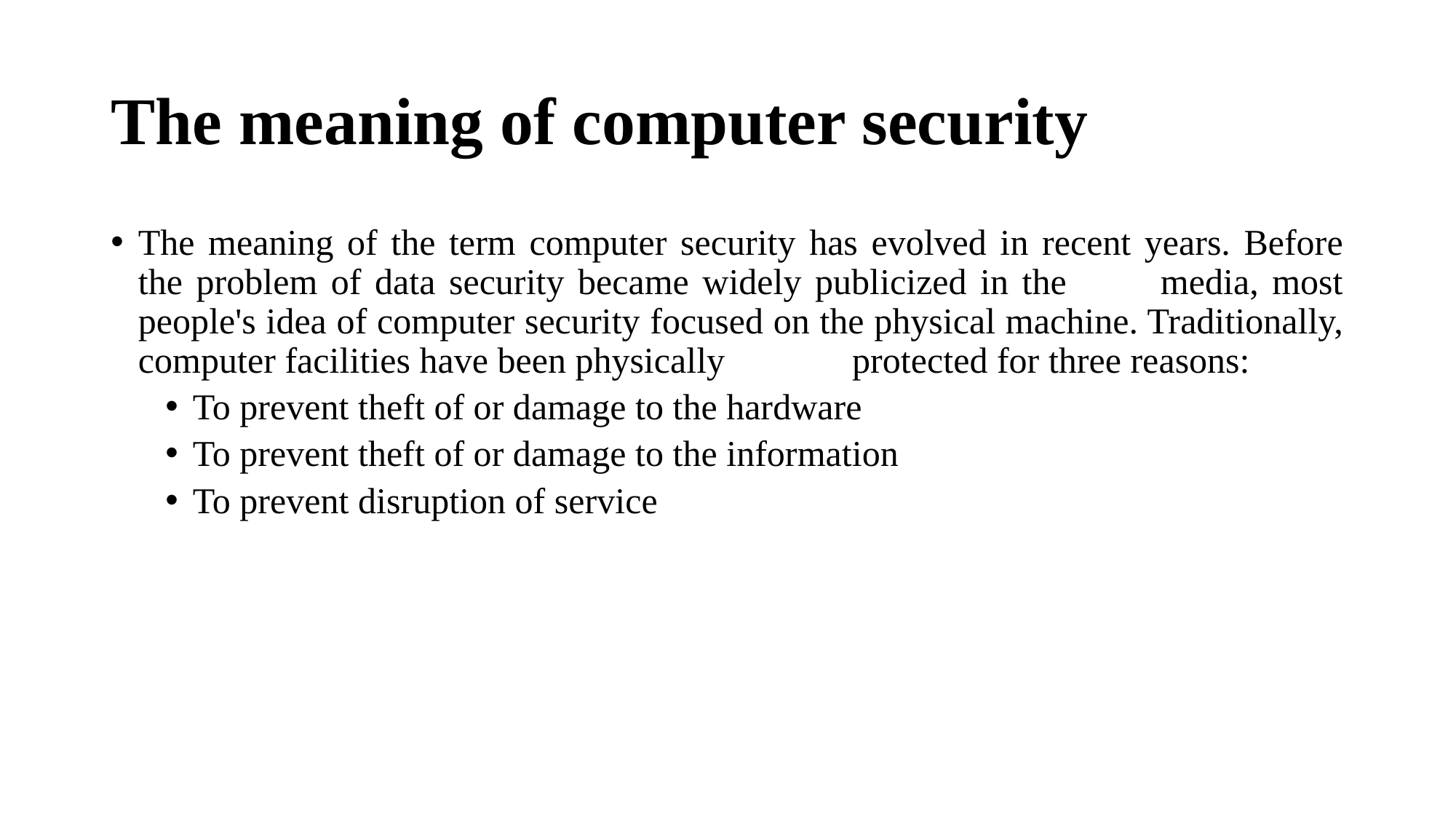

# The meaning of computer security
The meaning of the term computer security has evolved in recent years. Before the problem of data security became widely publicized in the       media, most people's idea of computer security focused on the physical machine. Traditionally, computer facilities have been physically              protected for three reasons:
To prevent theft of or damage to the hardware
To prevent theft of or damage to the information
To prevent disruption of service